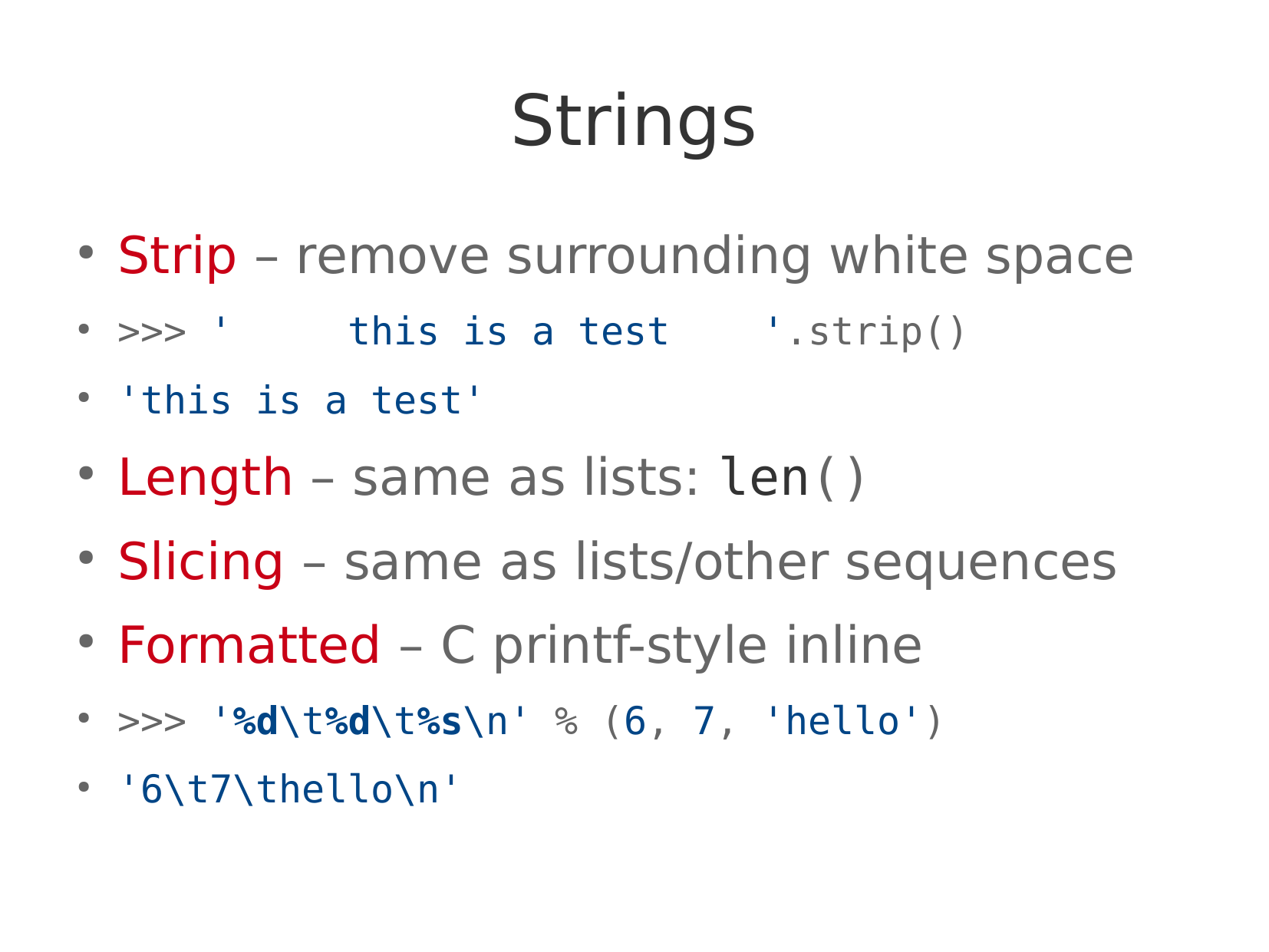

Strip – remove surrounding white space
>>> '     this is a test    '.strip()
'this is a test'
Length – same as lists: len()
Slicing – same as lists/other sequences
Formatted – C printf-style inline
>>> '%d\t%d\t%s\n' % (6, 7, 'hello')
'6\t7\thello\n'

Strings